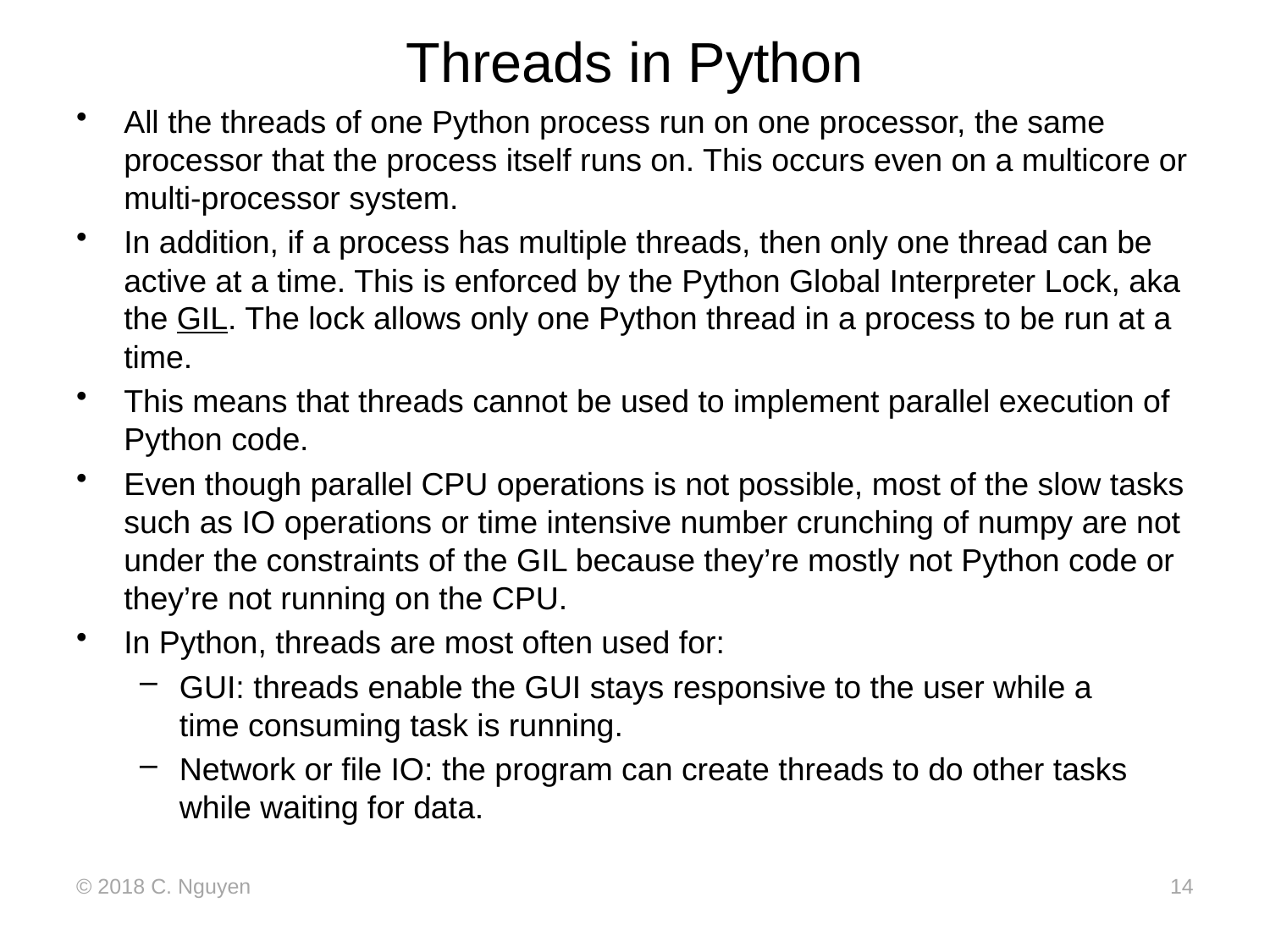

# Threads in Python
All the threads of one Python process run on one processor, the same processor that the process itself runs on. This occurs even on a multicore or multi-processor system.
In addition, if a process has multiple threads, then only one thread can be active at a time. This is enforced by the Python Global Interpreter Lock, aka the GIL. The lock allows only one Python thread in a process to be run at a time.
This means that threads cannot be used to implement parallel execution of Python code.
Even though parallel CPU operations is not possible, most of the slow tasks such as IO operations or time intensive number crunching of numpy are not under the constraints of the GIL because they’re mostly not Python code or they’re not running on the CPU.
In Python, threads are most often used for:
GUI: threads enable the GUI stays responsive to the user while a
time consuming task is running.
Network or file IO: the program can create threads to do other tasks while waiting for data.
© 2018 C. Nguyen
14